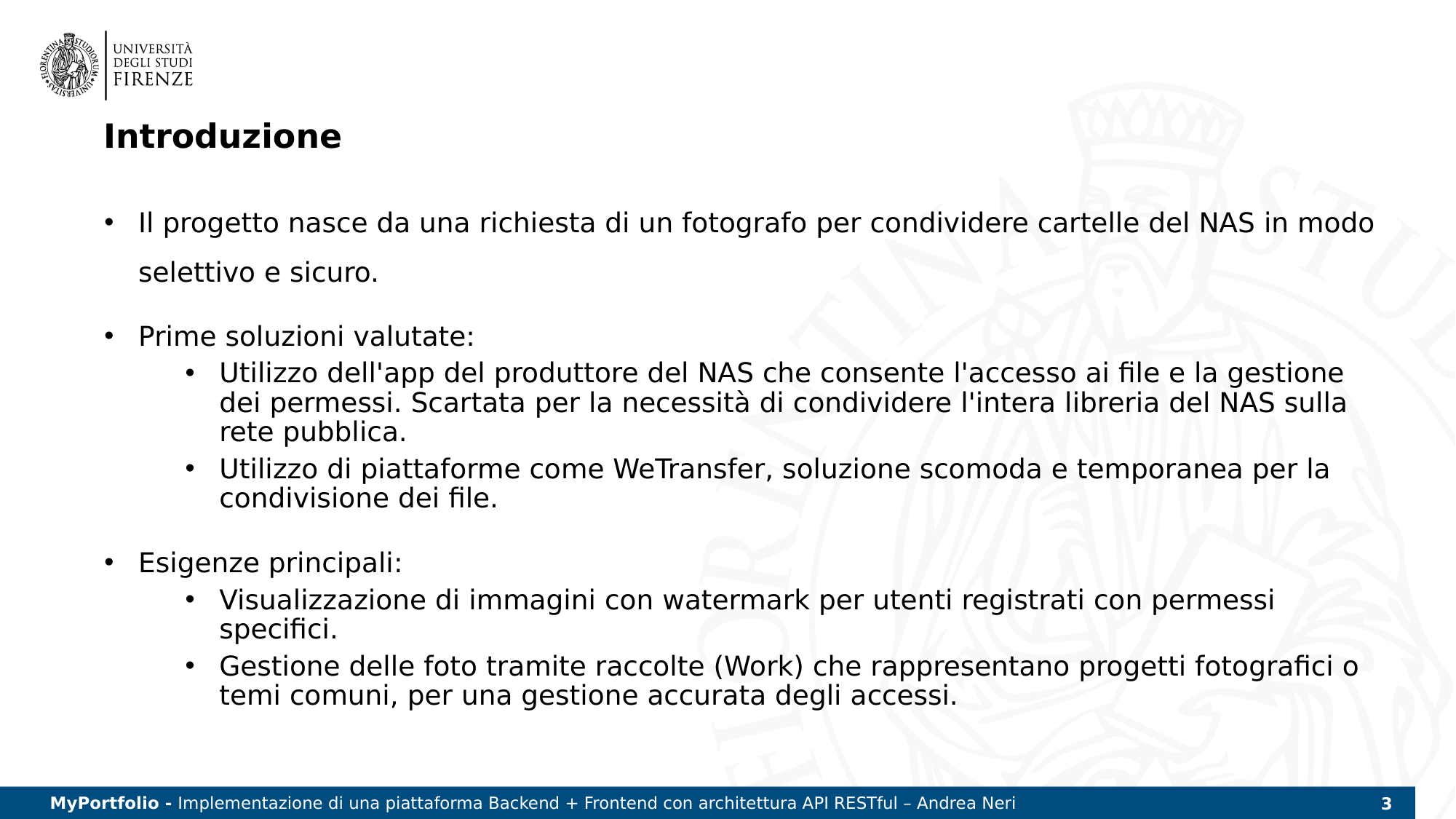

# Introduzione
Il progetto nasce da una richiesta di un fotografo per condividere cartelle del NAS in modo selettivo e sicuro.
Prime soluzioni valutate:
Utilizzo dell'app del produttore del NAS che consente l'accesso ai file e la gestione dei permessi. Scartata per la necessità di condividere l'intera libreria del NAS sulla rete pubblica.
Utilizzo di piattaforme come WeTransfer, soluzione scomoda e temporanea per la condivisione dei file.
Esigenze principali:
Visualizzazione di immagini con watermark per utenti registrati con permessi specifici.
Gestione delle foto tramite raccolte (Work) che rappresentano progetti fotografici o temi comuni, per una gestione accurata degli accessi.
MyPortfolio - Implementazione di una piattaforma Backend + Frontend con architettura API RESTful – Andrea Neri